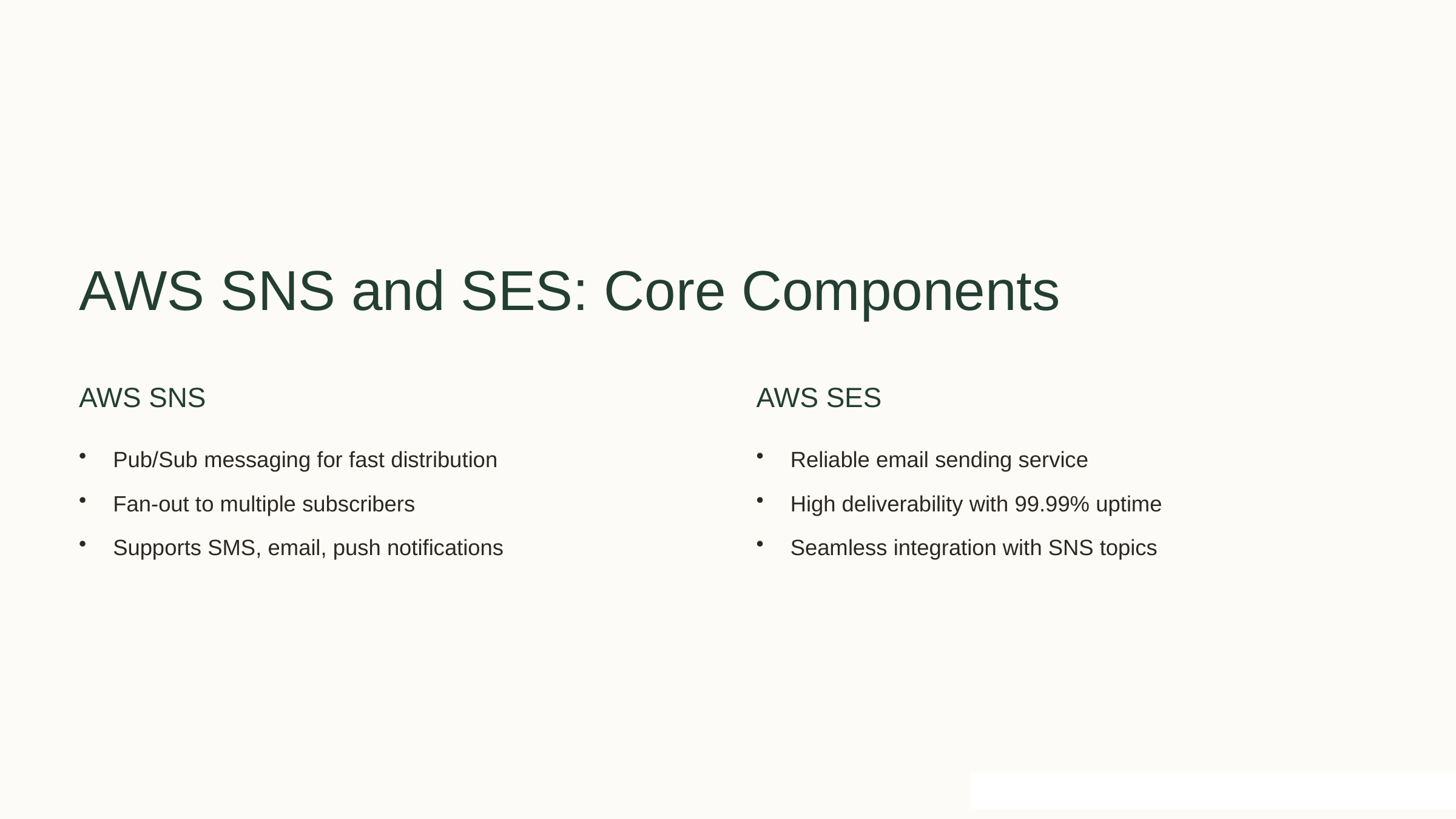

AWS SNS and SES: Core Components
AWS SNS
AWS SES
Pub/Sub messaging for fast distribution
Reliable email sending service
Fan-out to multiple subscribers
High deliverability with 99.99% uptime
Supports SMS, email, push notifications
Seamless integration with SNS topics